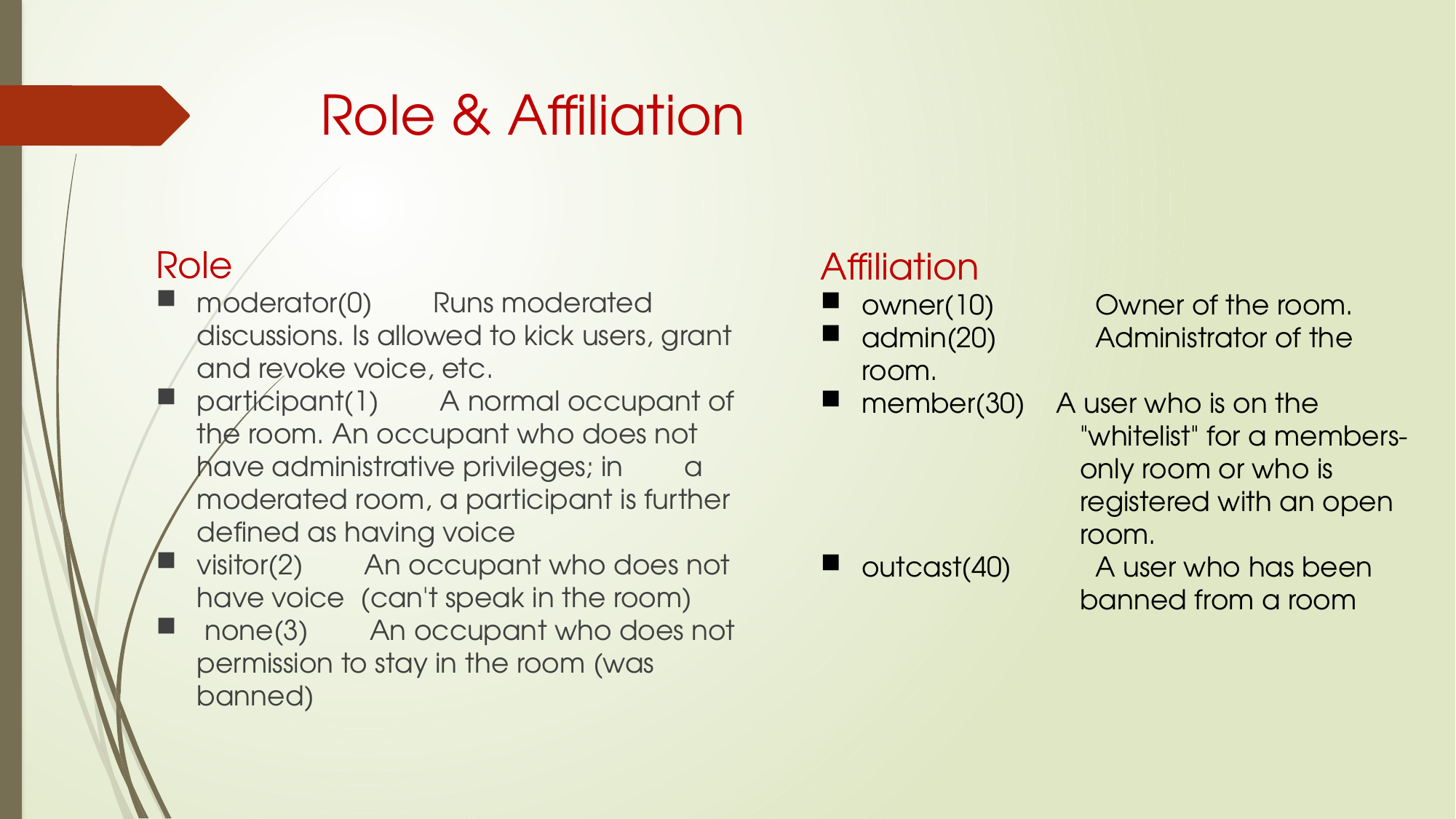

# Role & Affiliation
Role
moderator(0)        Runs moderated discussions. Is allowed to kick users, grant and revoke voice, etc.
participant(1)        A normal occupant of the room. An occupant who does not have administrative privileges; in        a moderated room, a participant is further defined as having voice
visitor(2)        An occupant who does not have voice  (can't speak in the room)
 none(3)        An occupant who does not permission to stay in the room (was banned)
Affiliation
owner(10)  	  Owner of the room.
admin(20) 	  Administrator of the room.
member(30)    A user who is on the 			"whitelist" for a members-		only room or who is 			registered with an open 			room.
outcast(40) 	  A user who has been 			banned from a room